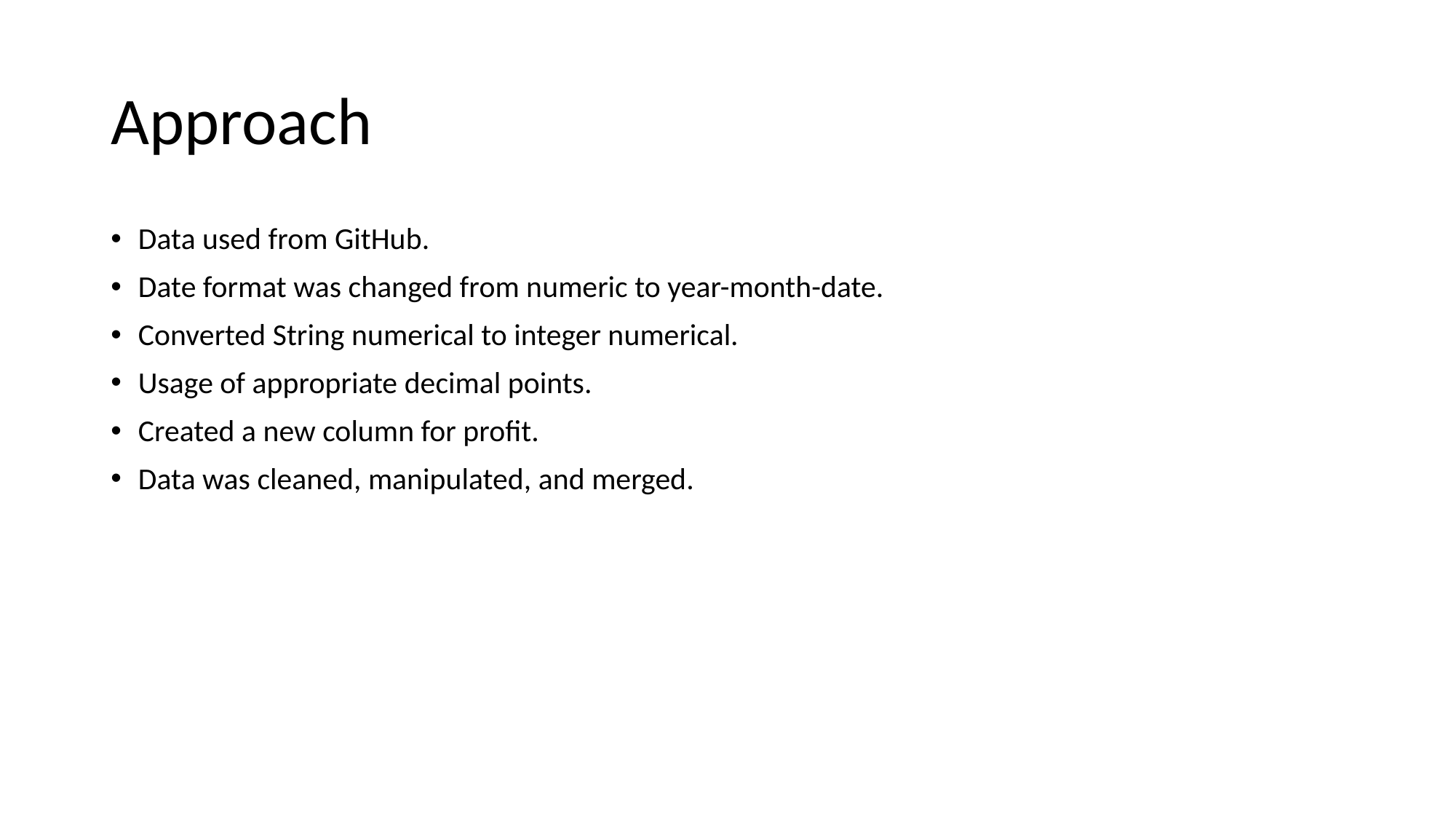

# Approach
Data used from GitHub.
Date format was changed from numeric to year-month-date.
Converted String numerical to integer numerical.
Usage of appropriate decimal points.
Created a new column for profit.
Data was cleaned, manipulated, and merged.